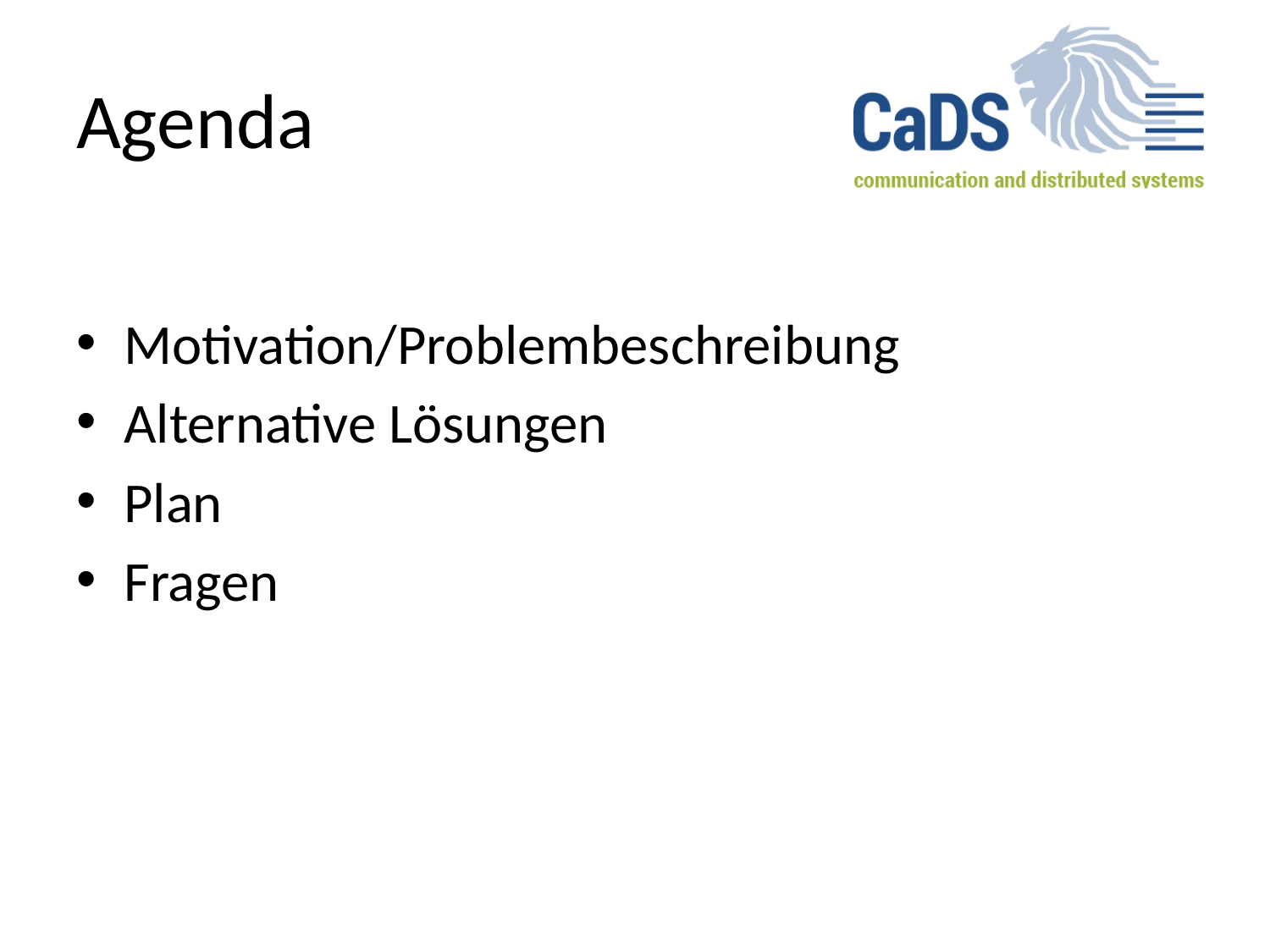

# Agenda

Motivation/Problembeschreibung
Alternative Lösungen
Plan
Fragen